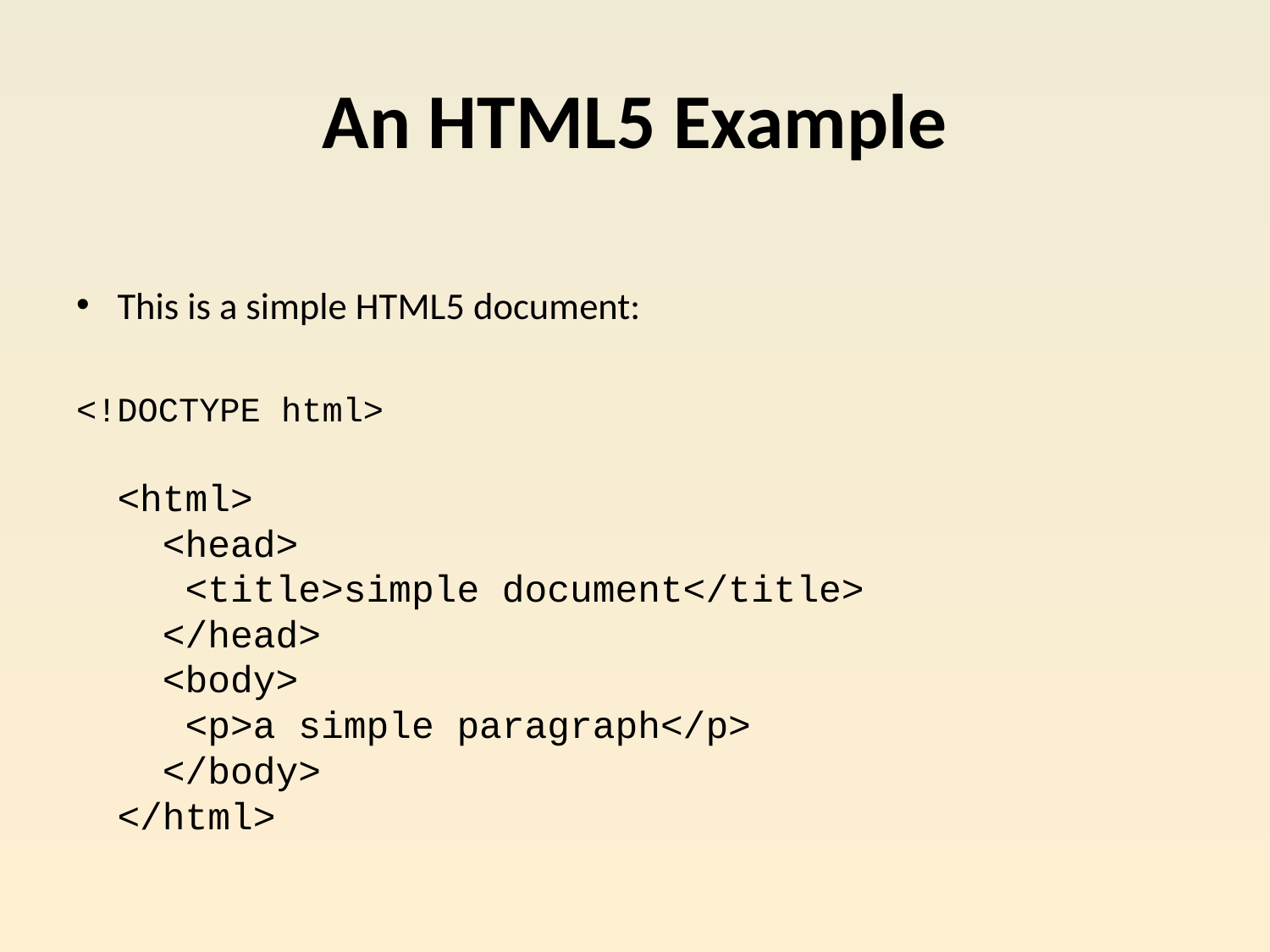

# An HTML5 Example

This is a simple HTML5 document:

<!DOCTYPE html>
<html>
  <head>
   <title>simple document</title>
  </head>
  <body>
   <p>a simple paragraph</p>
  </body>
</html>